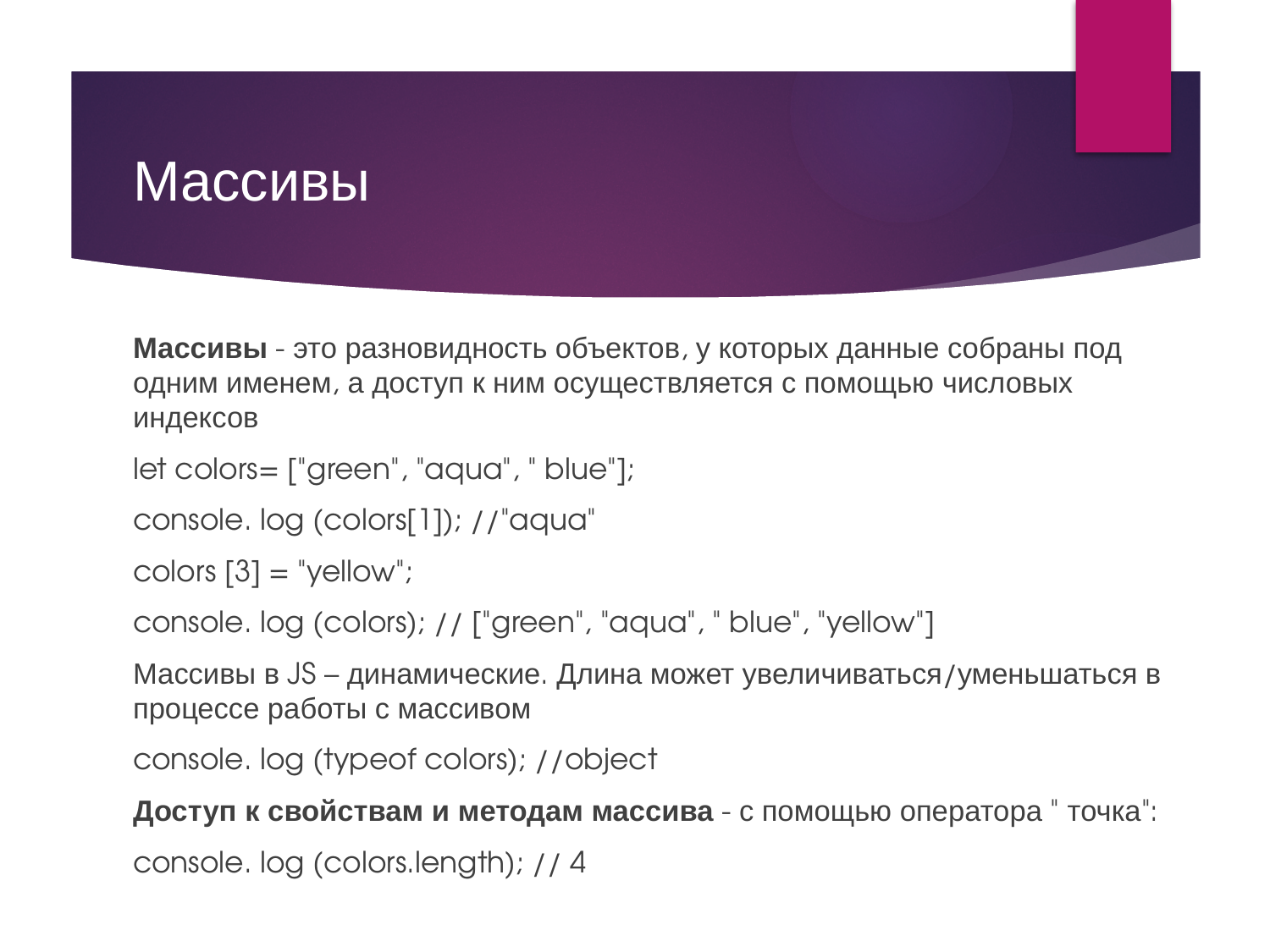

# Массивы
Массивы - это разновидность объектов, у которых данные собраны под одним именем, а доступ к ним осуществляется с помощью числовых индексов
let colors= ["green", "aqua", " blue"];
console. log (colors[1]); //"aqua"
colors [3] = "yellow";
console. log (colors); // ["green", "aqua", " blue", "yellow"]
Массивы в JS – динамические. Длина может увеличиваться/уменьшаться в процессе работы с массивом
console. log (typeof colors); //object
Доступ к свойствам и методам массива - с помощью оператора " точка":
console. log (colors.length); // 4